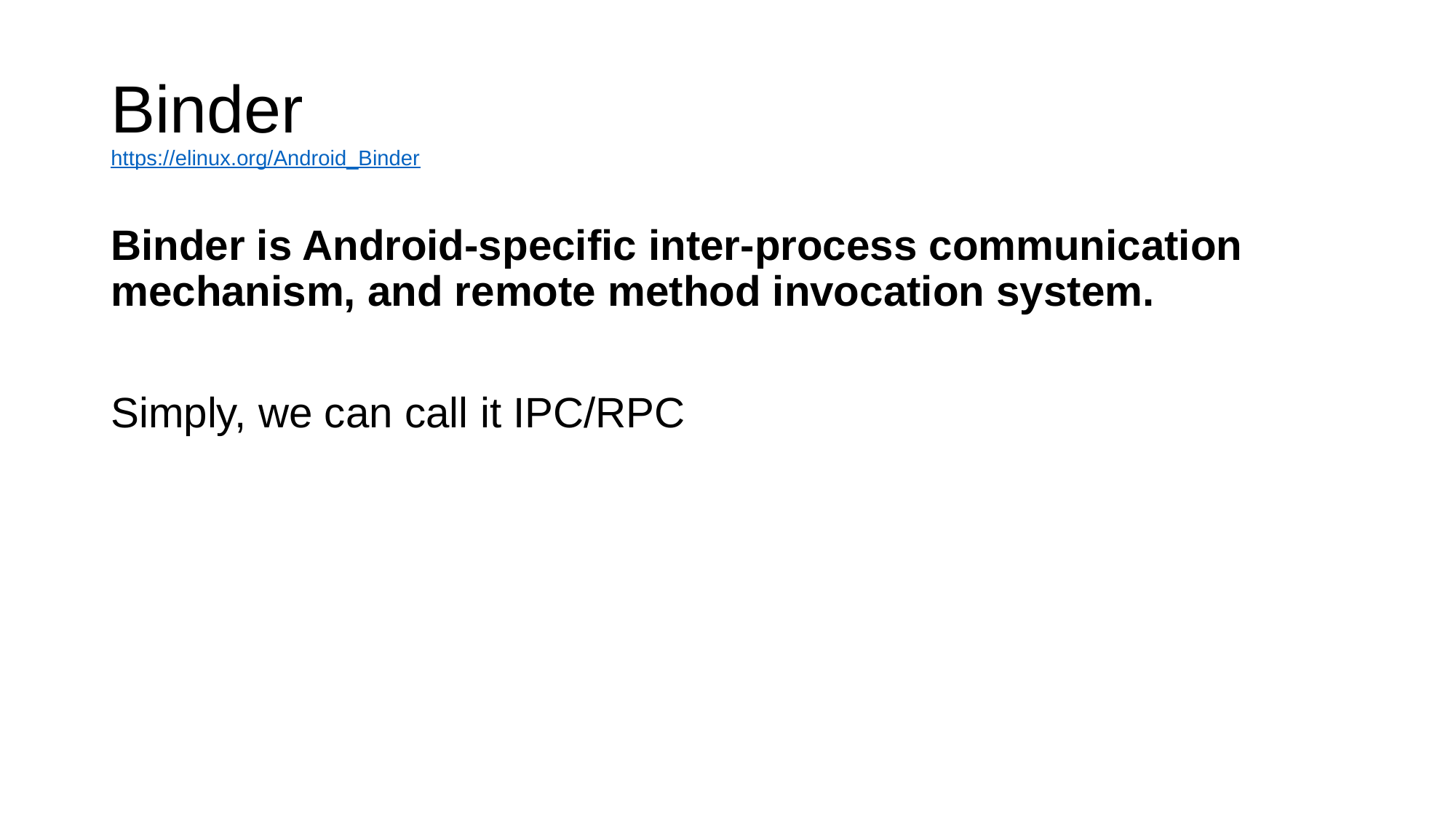

# Binder https://elinux.org/Android_Binder
Binder is Android-specific inter-process communication mechanism, and remote method invocation system.

Simply, we can call it IPC/RPC